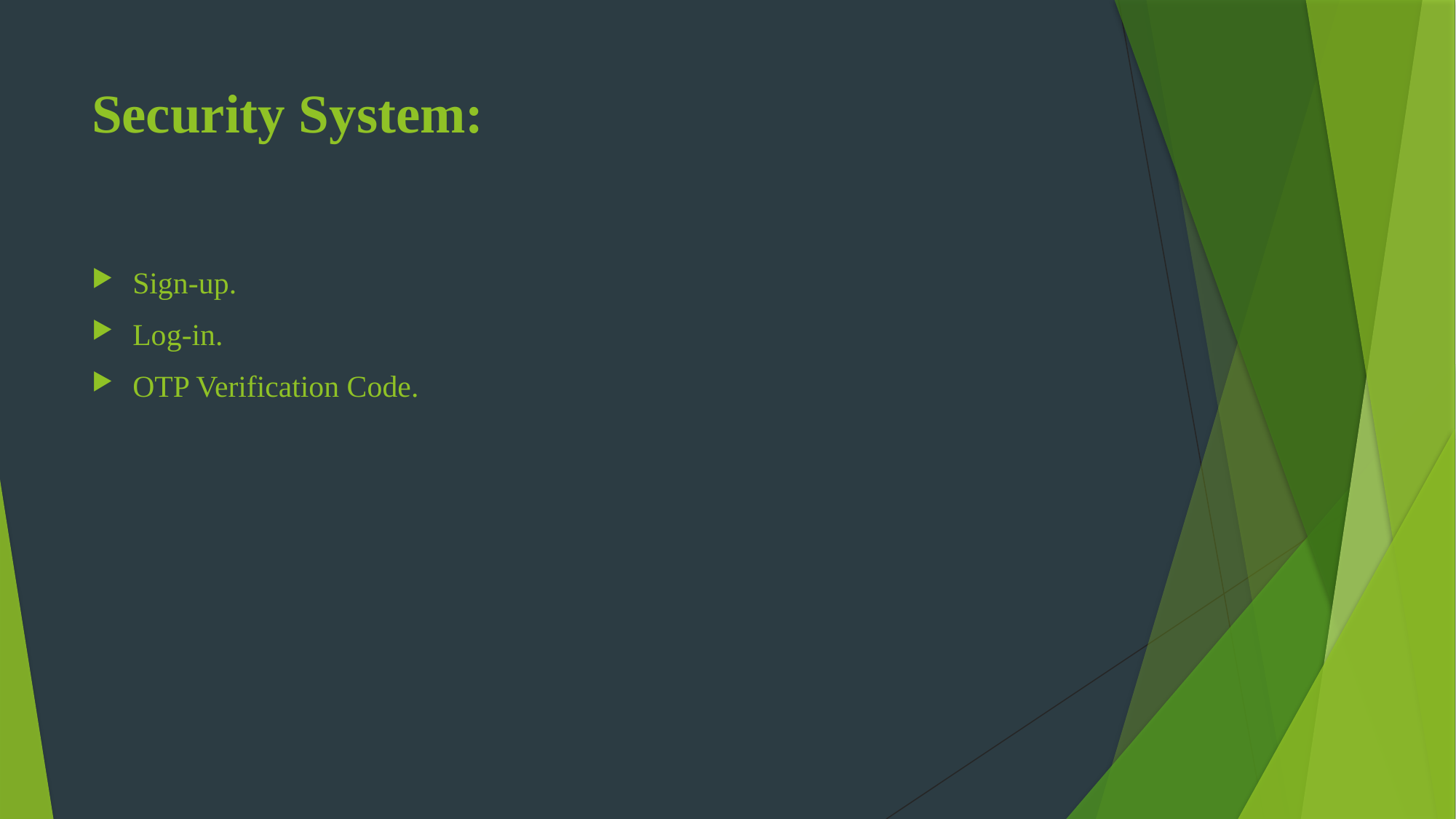

# Security System:
Sign-up.
Log-in.
OTP Verification Code.